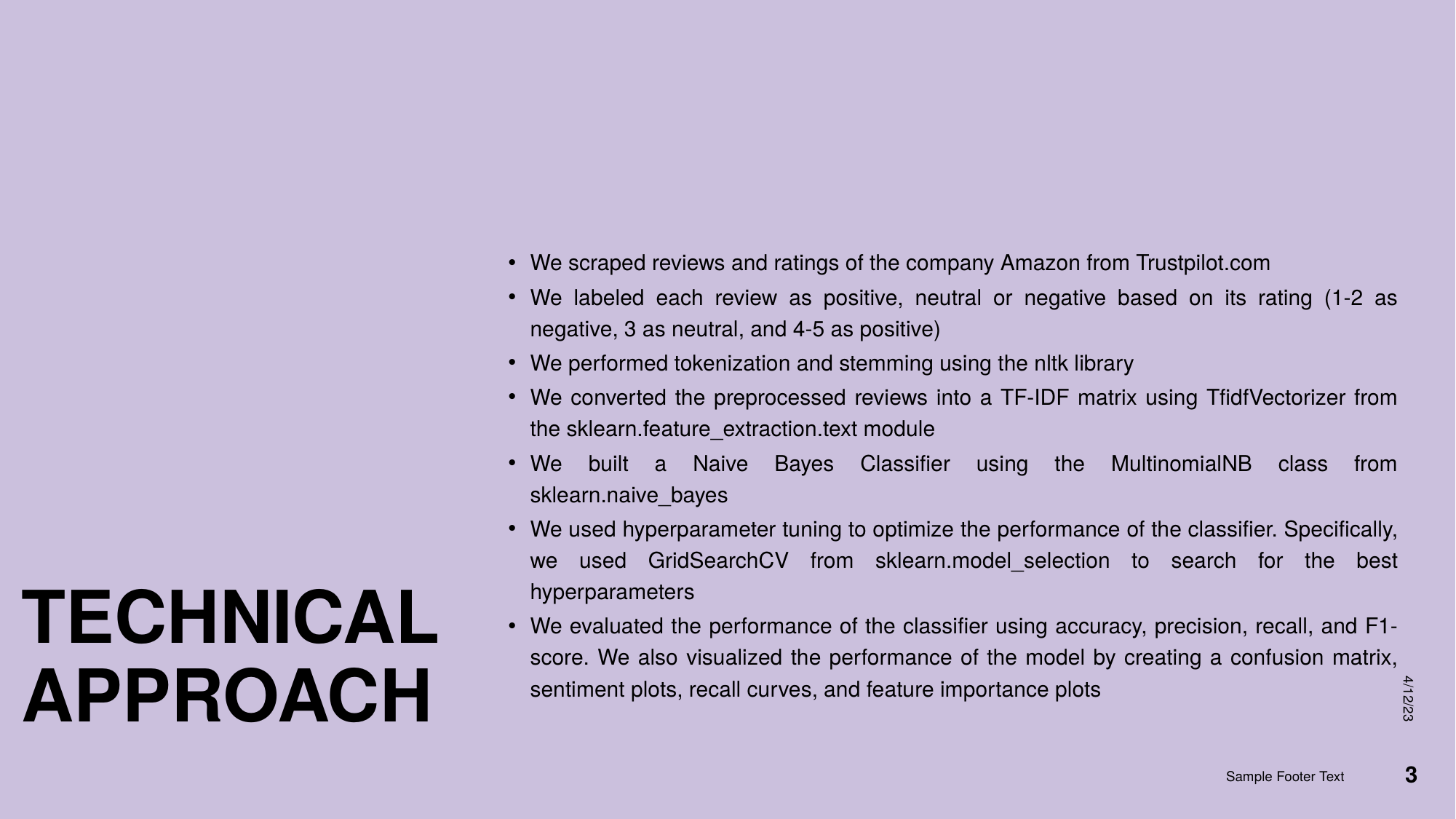

We scraped reviews and ratings of the company Amazon from Trustpilot.com
We labeled each review as positive, neutral or negative based on its rating (1-2 as negative, 3 as neutral, and 4-5 as positive)
We performed tokenization and stemming using the nltk library
We converted the preprocessed reviews into a TF-IDF matrix using TfidfVectorizer from the sklearn.feature_extraction.text module
We built a Naive Bayes Classifier using the MultinomialNB class from sklearn.naive_bayes
We used hyperparameter tuning to optimize the performance of the classifier. Specifically, we used GridSearchCV from sklearn.model_selection to search for the best hyperparameters
We evaluated the performance of the classifier using accuracy, precision, recall, and F1-score. We also visualized the performance of the model by creating a confusion matrix, sentiment plots, recall curves, and feature importance plots

4/12/23
# TECHNICAL APPROACH
Sample Footer Text
3